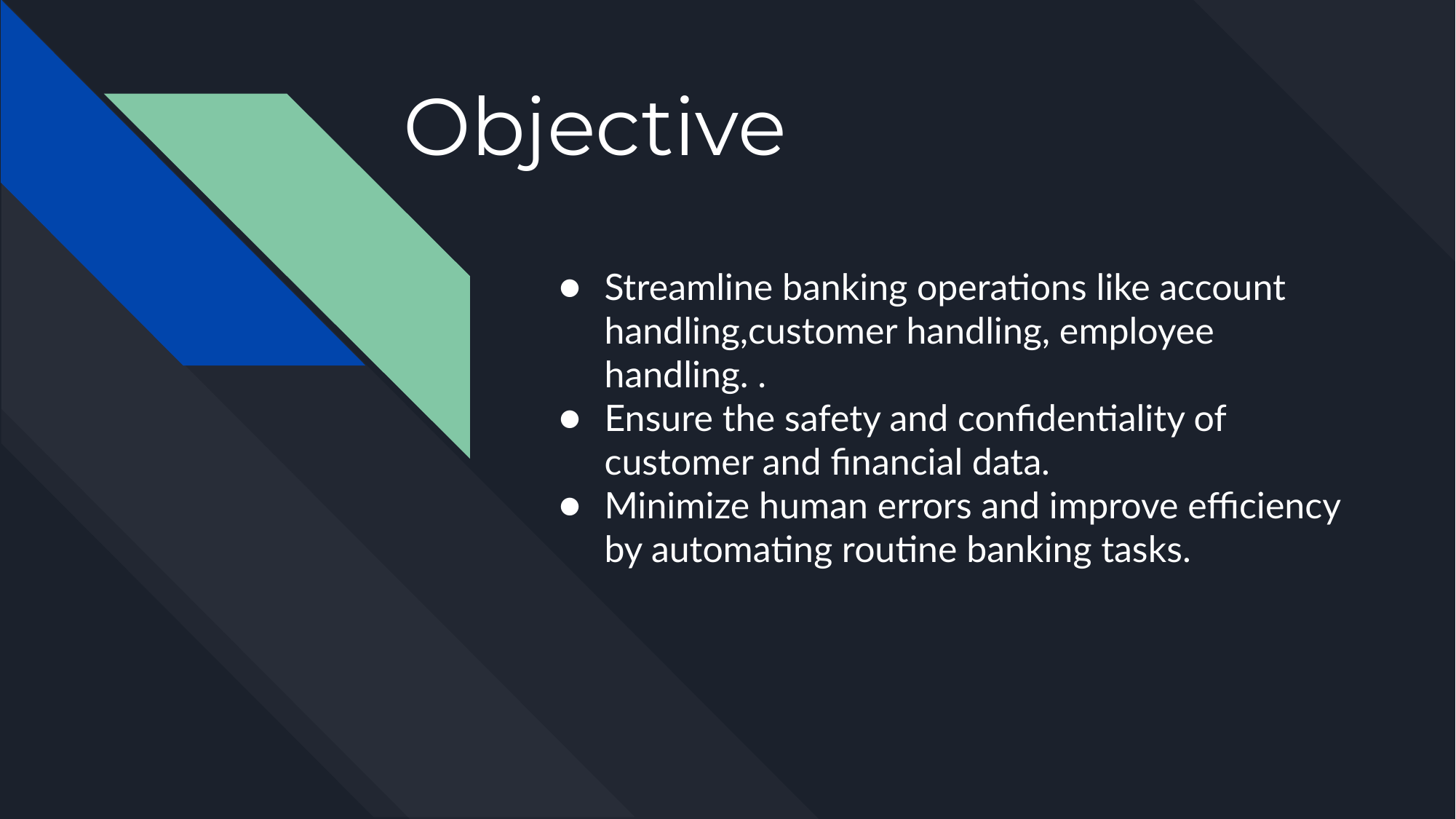

# Objective
Streamline banking operations like account handling,customer handling, employee handling. .
Ensure the safety and confidentiality of customer and financial data.
Minimize human errors and improve efficiency by automating routine banking tasks.